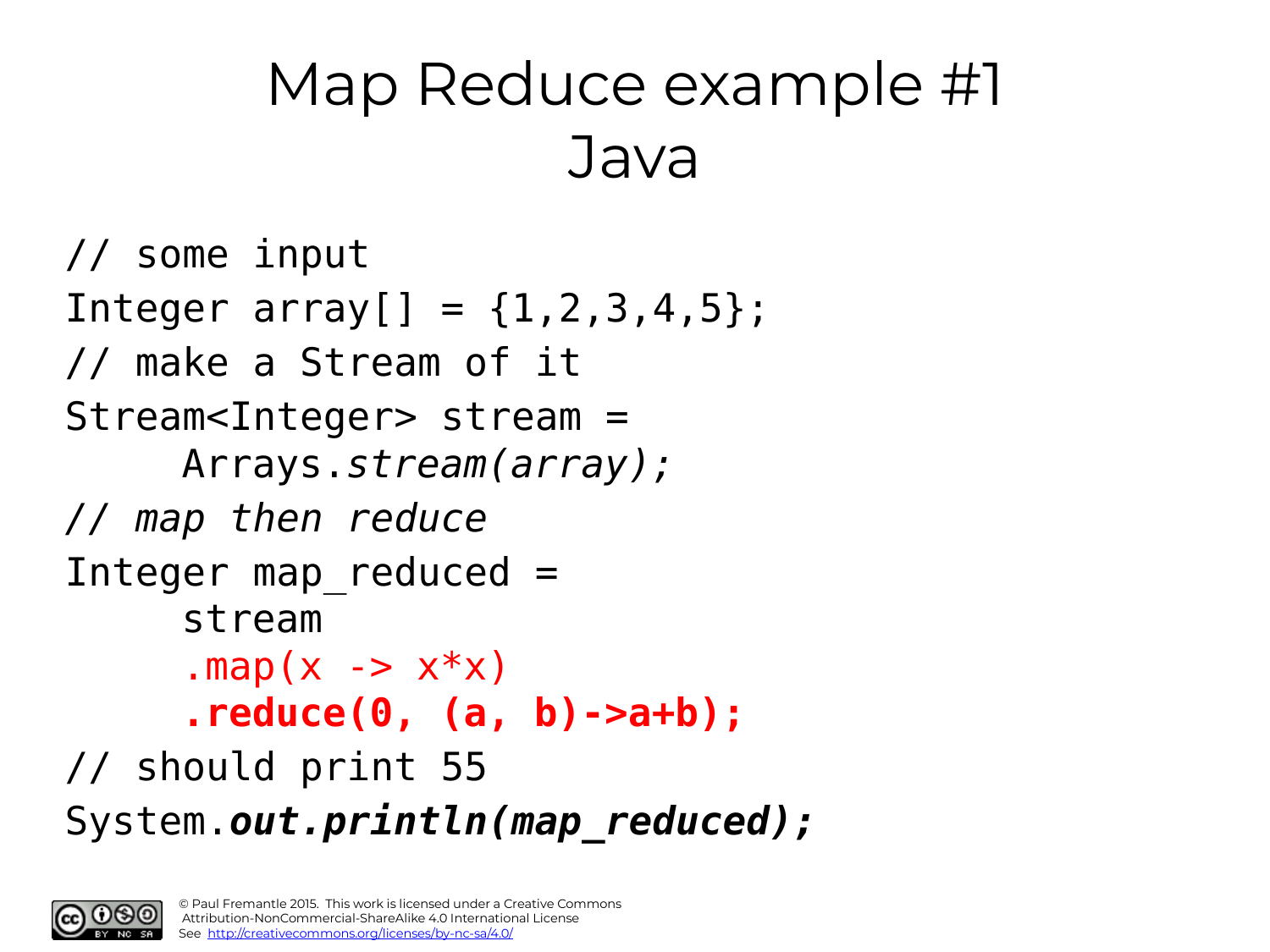

# Map Reduce example #1 Java
// some input
Integer array[] = {1,2,3,4,5};
// make a Stream of it
Stream<Integer> stream =
	Arrays.stream(array);
// map then reduce
Integer map_reduced =
	stream
		.map(x -> x*x)
		.reduce(0, (a, b)->a+b);
// should print 55
System.out.println(map_reduced);